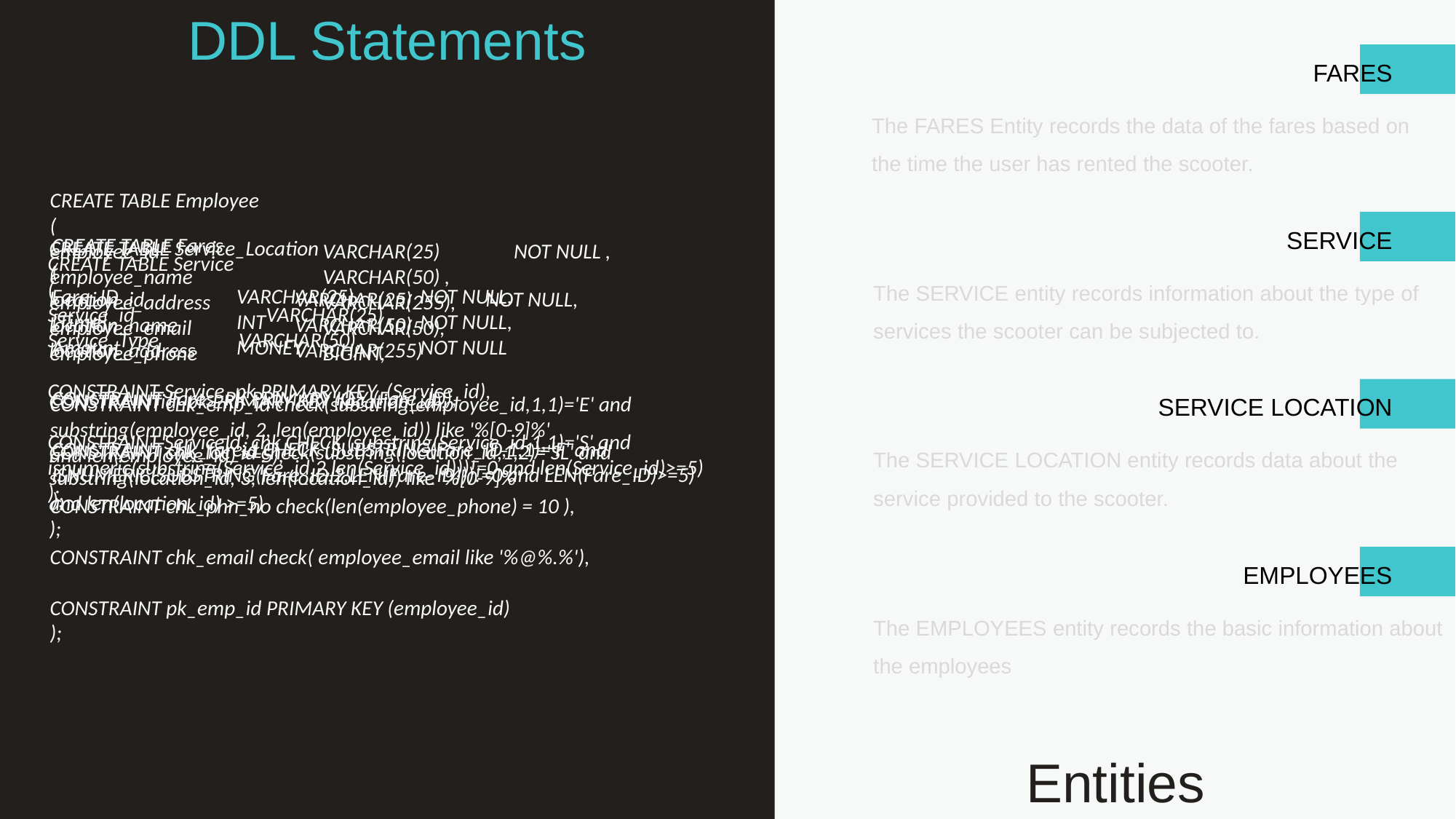

DDL Statements

FARES
The FARES Entity records the data of the fares based on the time the user has rented the scooter.
CREATE TABLE Employee
(
employee_id 	VARCHAR(25) 	NOT NULL ,
employee_name 	VARCHAR(50) ,
employee_address 	VARCHAR(255),
employee_email 	VARCHAR(50),
employee_phone 	BIGINT,

CONSTRAINT chk_emp_id check(substring(employee_id,1,1)='E' and substring(employee_id, 2, len(employee_id)) like '%[0-9]%'
and len(employee_id) >=5),

CONSTRAINT chk_phn_no check(len(employee_phone) = 10 ),

CONSTRAINT chk_email check( employee_email like '%@%.%'),

CONSTRAINT pk_emp_id PRIMARY KEY (employee_id)
);

SERVICE
CREATE TABLE Fares
(
Fare_ID	VARCHAR(25)	NOT NULL,
[Time]	INT	NOT NULL,
Amount	MONEY	NOT NULL

CONSTRAINT Fares_PK PRIMARY KEY (Fare_ID),

CONSTRAINT chk_fareid CHECK (SUBSTRING(Fare_ID,1,1)='F' and ISNUMERIC(SUBSTRING(Fare_ID,2,LEN(Fare_ID)))!=0 and LEN(Fare_ID)>=5)
);
CREATE TABLE Service_Location
(
location_id 	VARCHAR(25) 	NOT NULL,
location_name 	VARCHAR(50),
location_address 	VARCHAR(255)

CONSTRAINTid_pk PRIMARY KEY (location_id),

CONSTRAINT chk_loc_id check(substring(location_id,1,2)='SL' and substring(location_id, 3, len(location_id)) like '%[0-9]%'
and len(location_id) >=5)
);
CREATE TABLE Service
(
Service_id 	VARCHAR(25) ,
Service_Type 	VARCHAR(50),

CONSTRAINT Service_pk PRIMARY KEY  (Service_id),

CONSTRAINT ServiceId_chk CHECK (substring(Service_id,1,1)='S' and isnumeric(substring(Service_id,2,len(Service_id)))!=0 and len(Service_id)>=5)
);
The SERVICE entity records information about the type of services the scooter can be subjected to.

SERVICE LOCATION

The SERVICE LOCATION entity records data about the service provided to the scooter.

EMPLOYEES
The EMPLOYEES entity records the basic information about the employees
Entities